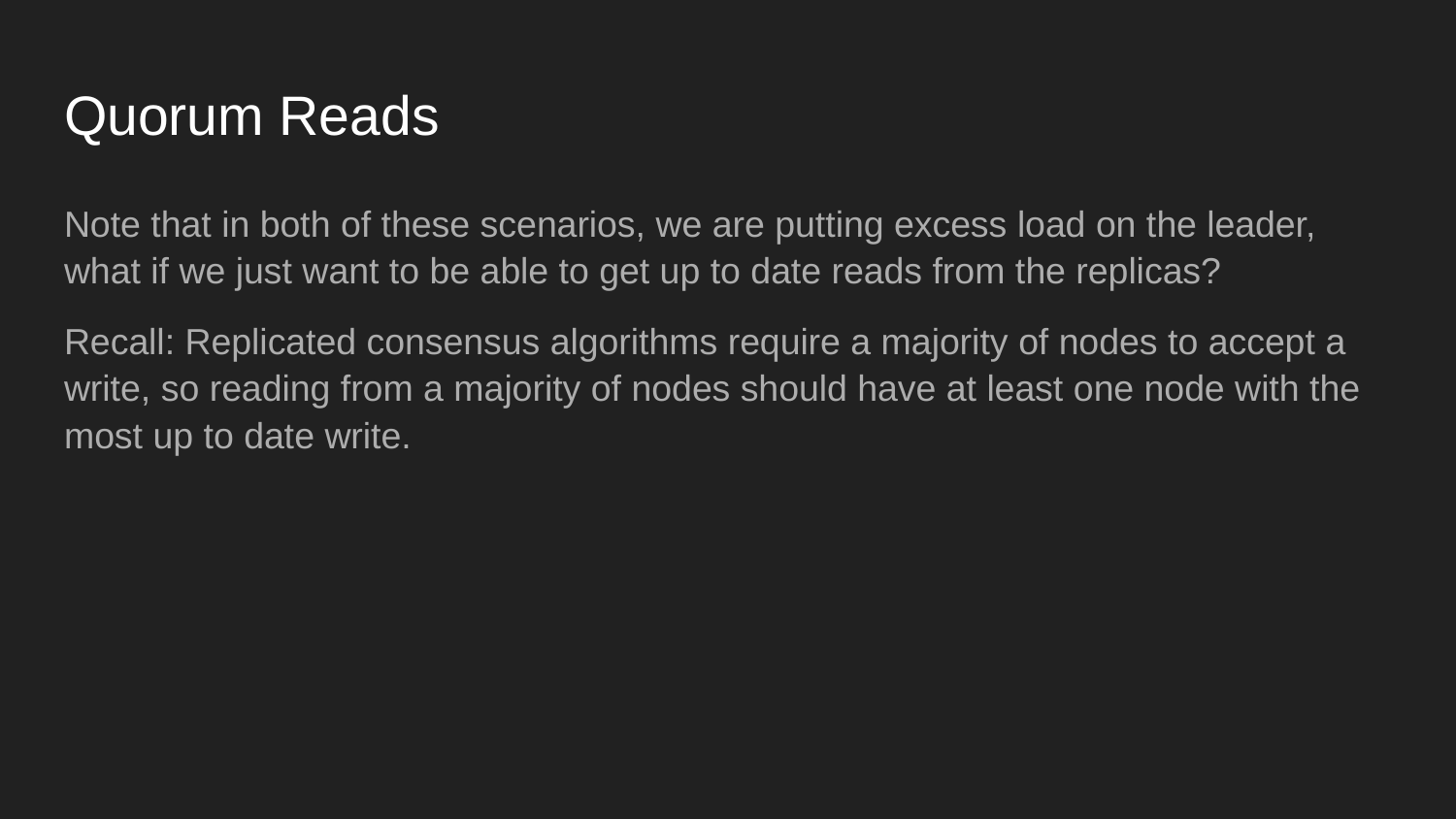

# Quorum Reads
Note that in both of these scenarios, we are putting excess load on the leader, what if we just want to be able to get up to date reads from the replicas?
Recall: Replicated consensus algorithms require a majority of nodes to accept a write, so reading from a majority of nodes should have at least one node with the most up to date write.